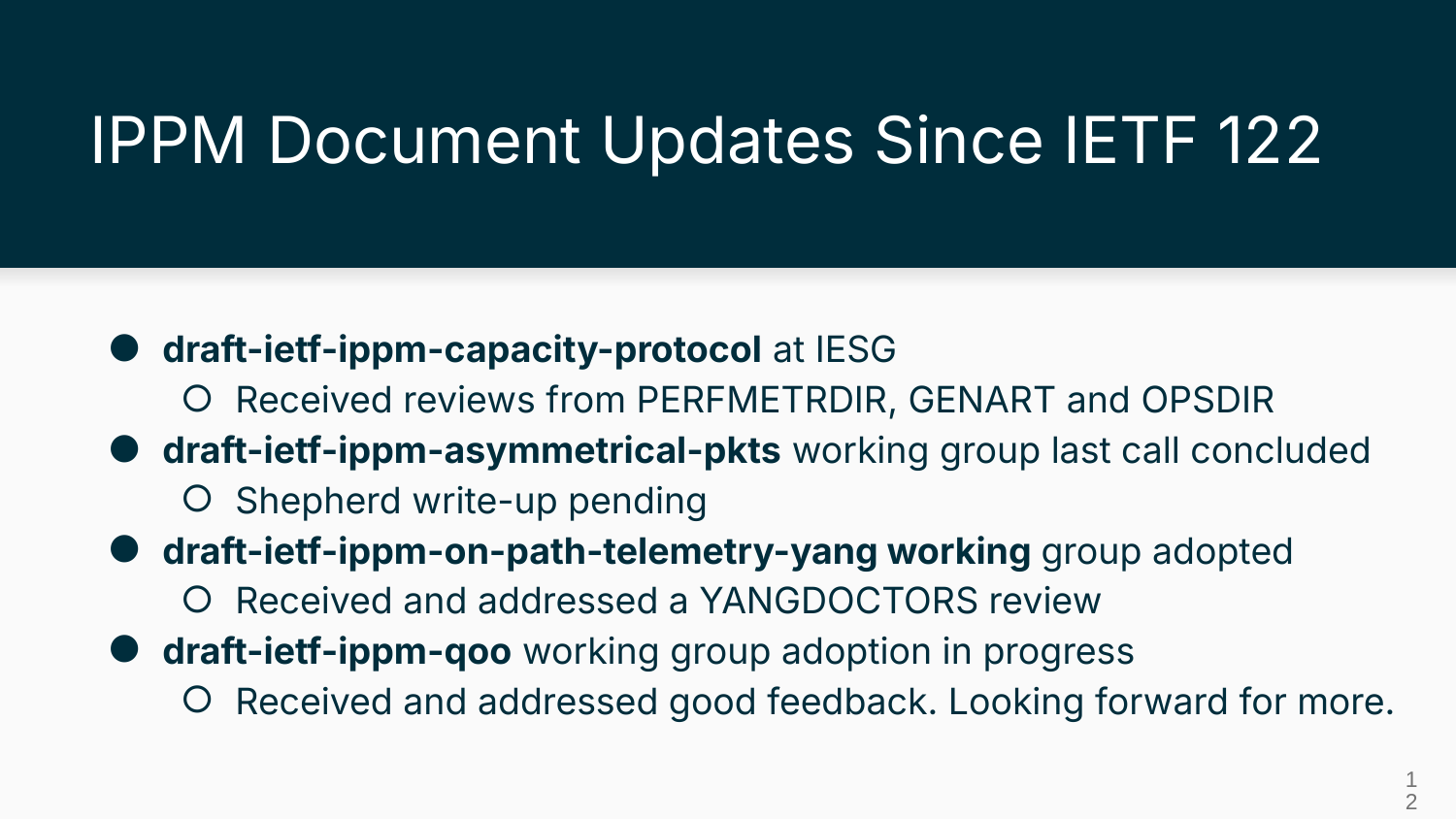

# IPPM Document Updates Since IETF 122
draft-ietf-ippm-capacity-protocol at IESG
Received reviews from PERFMETRDIR, GENART and OPSDIR
draft-ietf-ippm-asymmetrical-pkts working group last call concluded
Shepherd write-up pending
draft-ietf-ippm-on-path-telemetry-yang working group adopted
Received and addressed a YANGDOCTORS review
draft-ietf-ippm-qoo working group adoption in progress
Received and addressed good feedback. Looking forward for more.
12